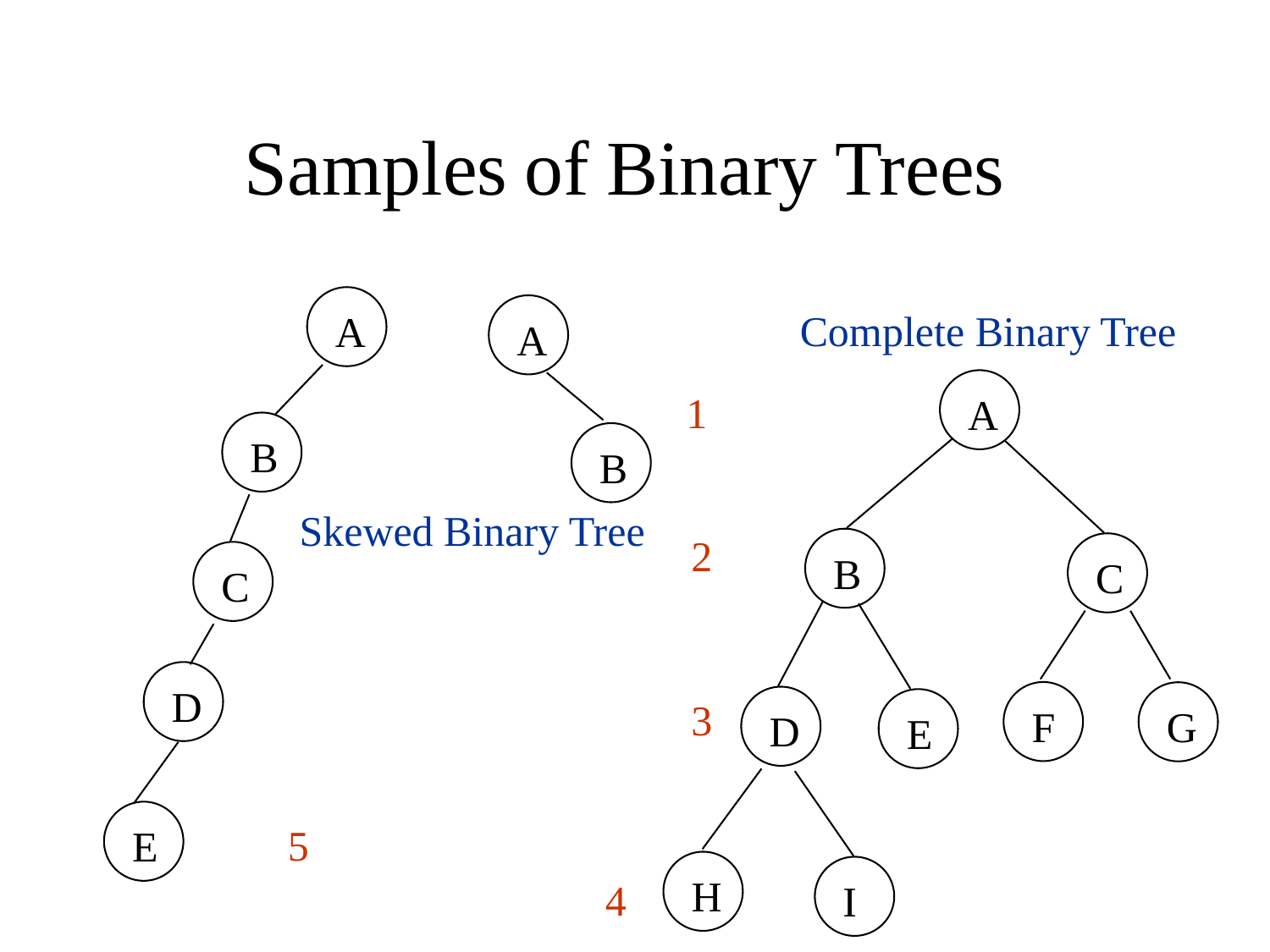

Samples of Binary Trees

A

A
Complete Binary Tree

A

1

B

B

Skewed Binary Tree
2

B

C

C

D

F

G

D
3

E

E
5

H

I
4